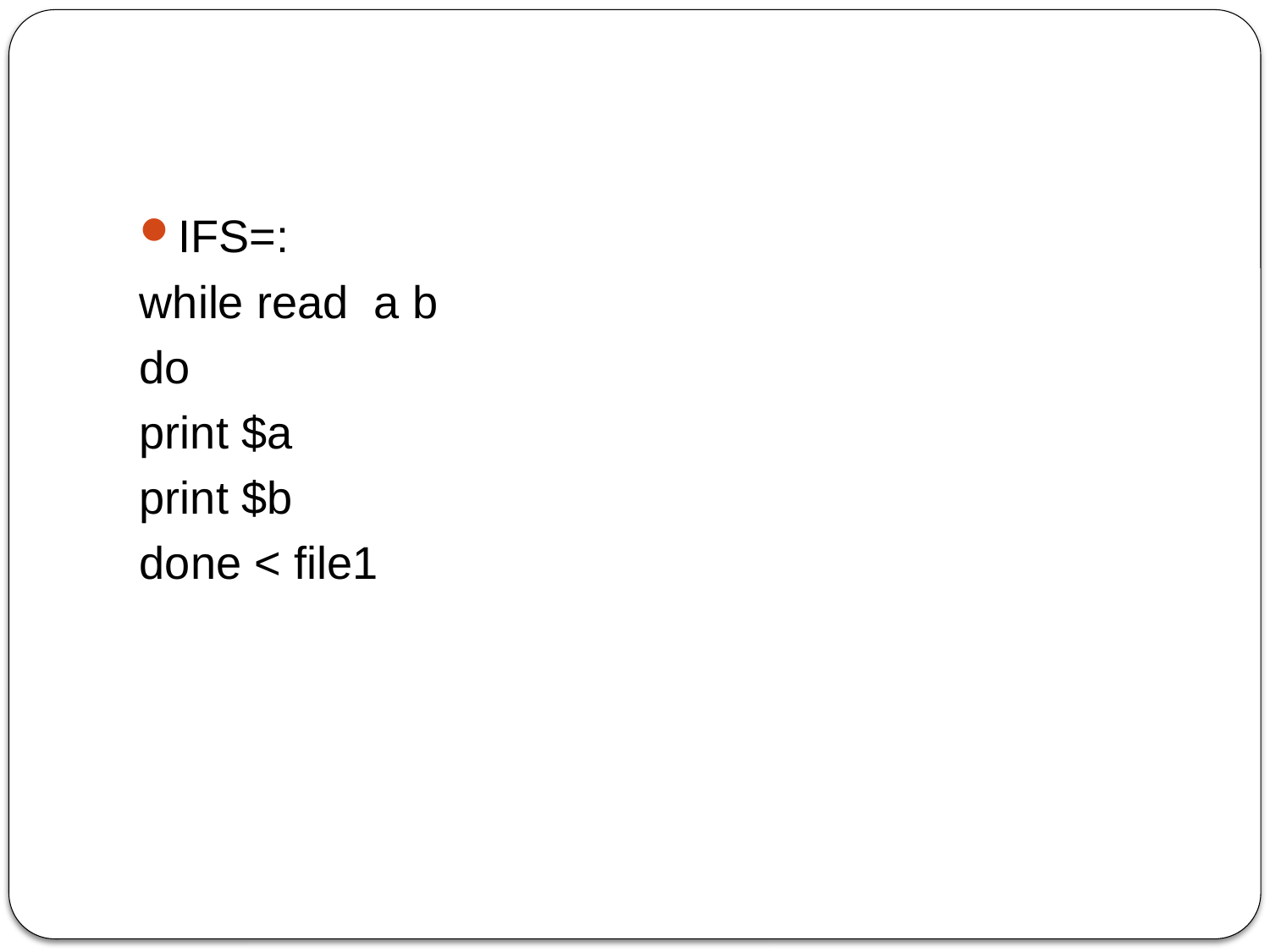

#
IFS=:
while read  a b
do
print $a
print $b
done < file1